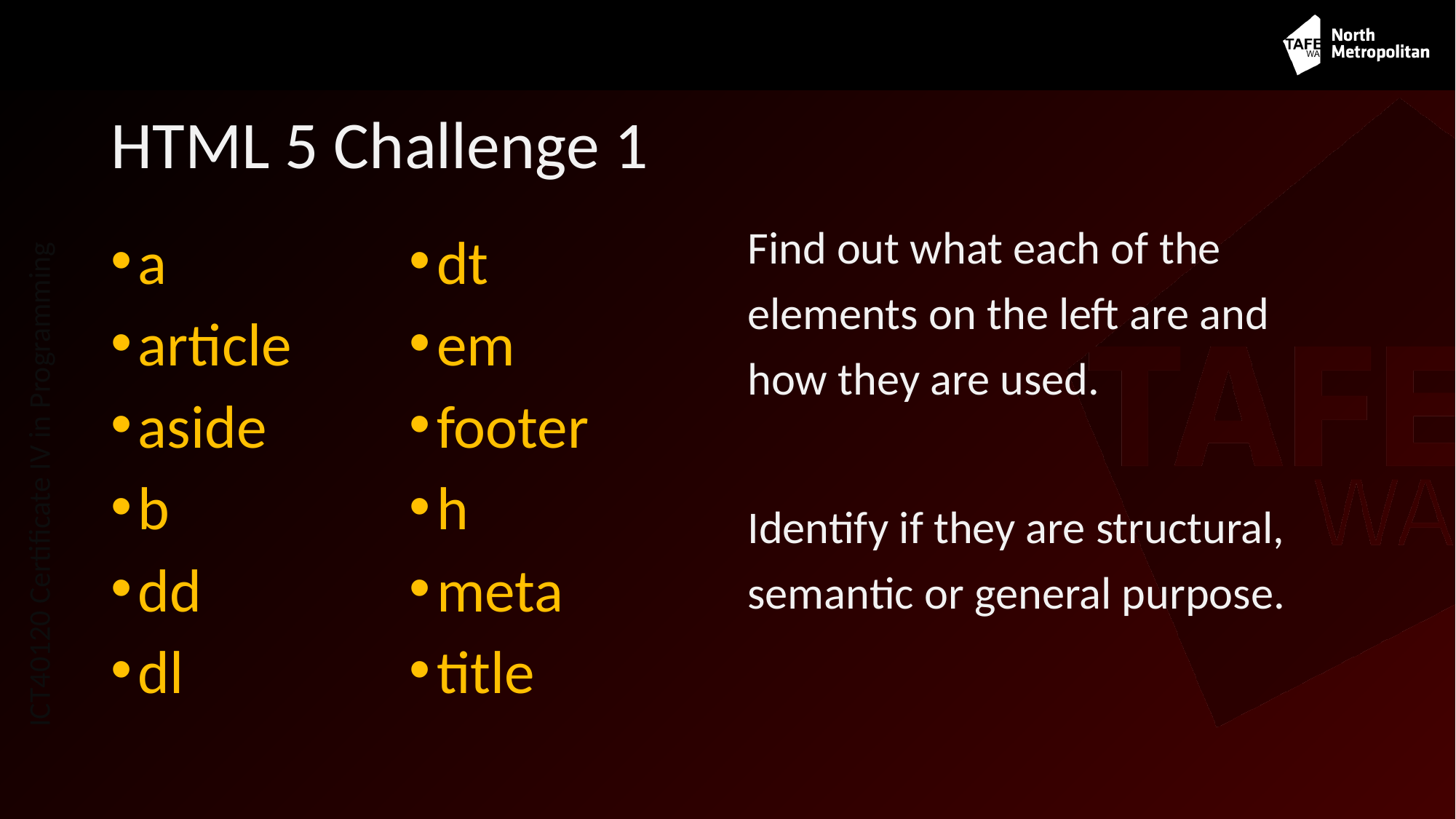

# HTML 5 Challenge 1
Find out what each of the elements on the left are and how they are used.

Identify if they are structural, semantic or general purpose.
a
article
aside
b
dd
dl
dt
em
footer
h
meta
title